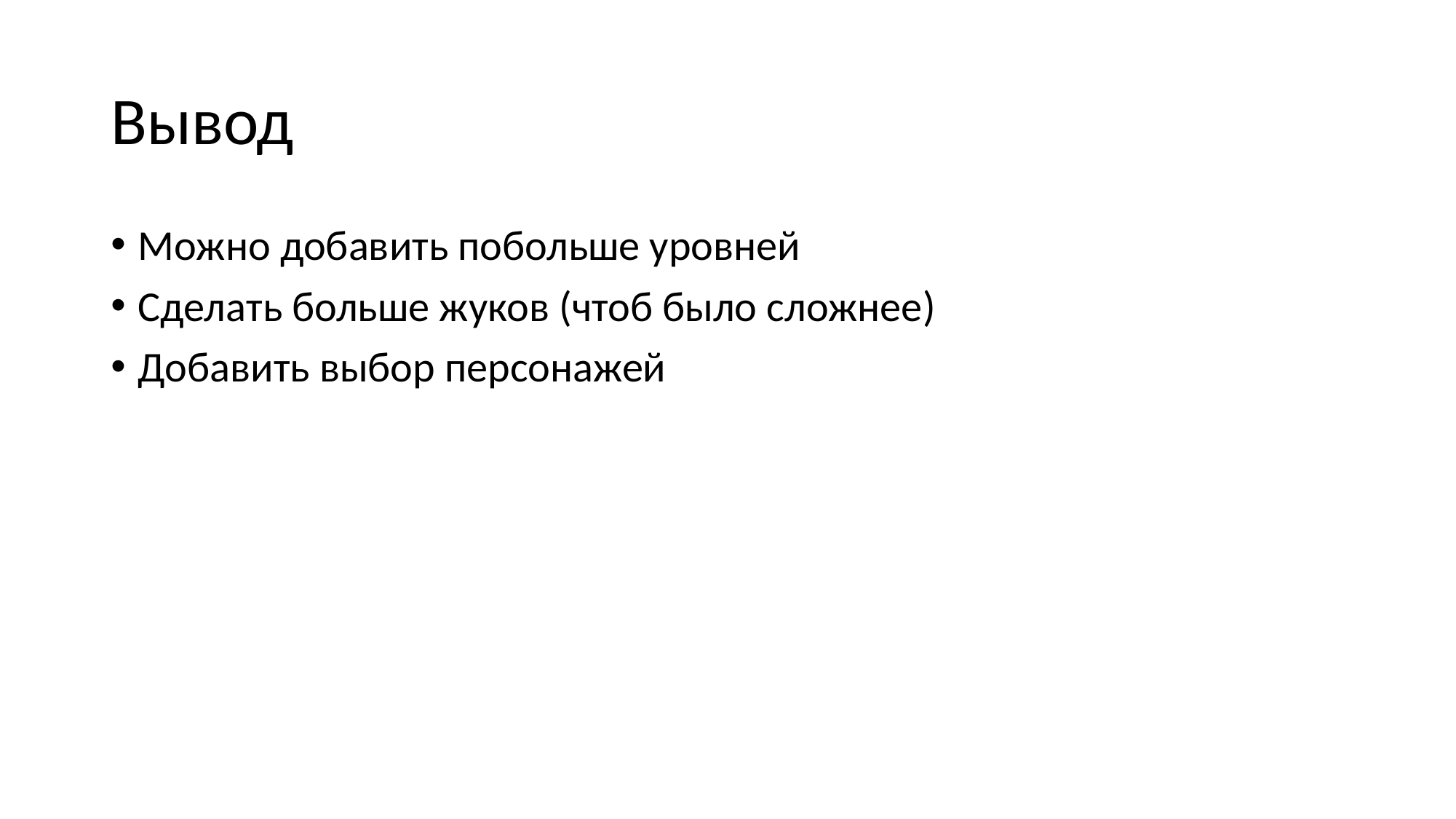

# Вывод
Можно добавить побольше уровней
Сделать больше жуков (чтоб было сложнее)
Добавить выбор персонажей